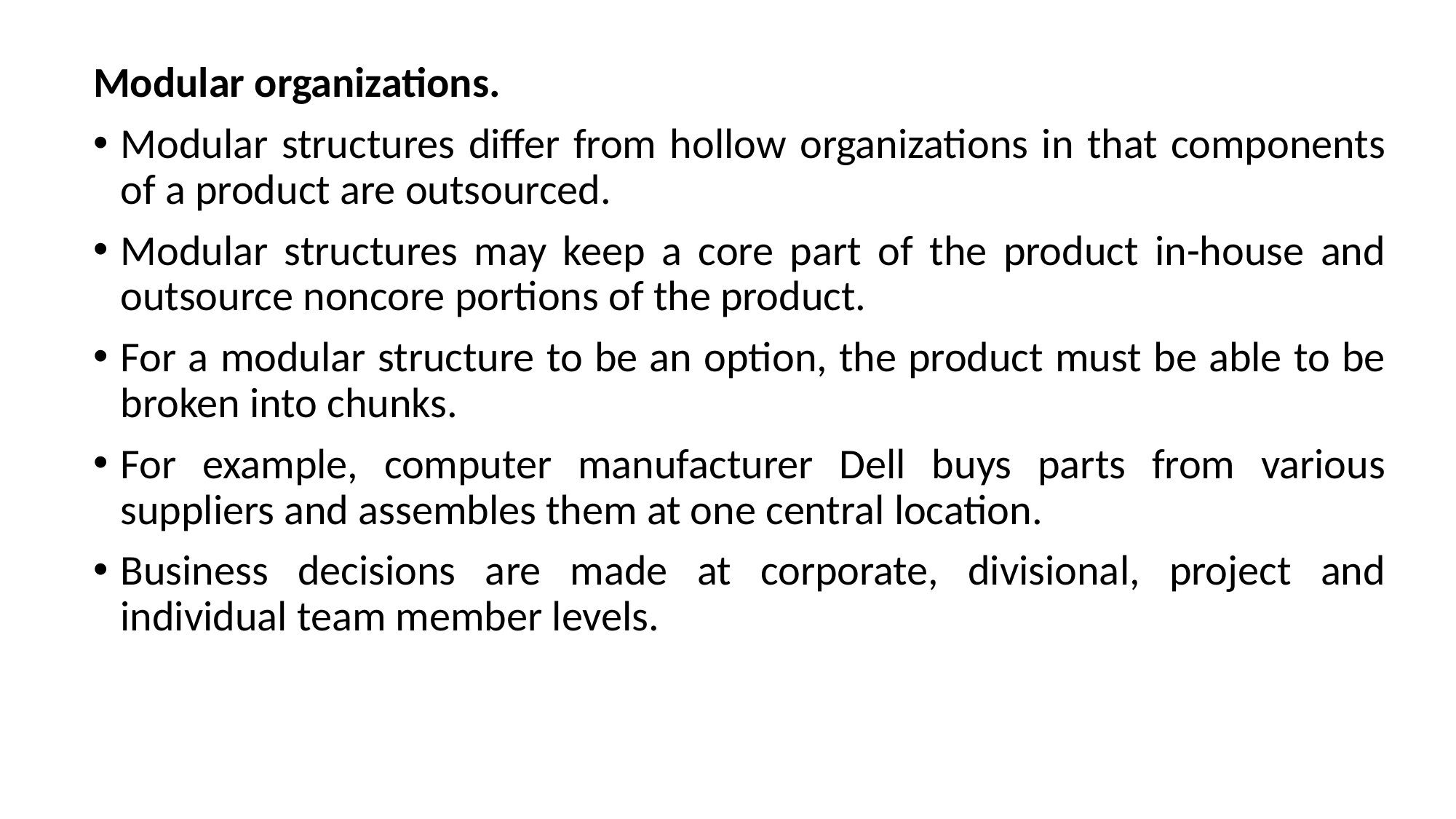

Modular organizations.
Modular structures differ from hollow organizations in that components of a product are outsourced.
Modular structures may keep a core part of the product in-house and outsource noncore portions of the product.
For a modular structure to be an option, the product must be able to be broken into chunks.
For example, computer manufacturer Dell buys parts from various suppliers and assembles them at one central location.
Business decisions are made at corporate, divisional, project and individual team member levels.